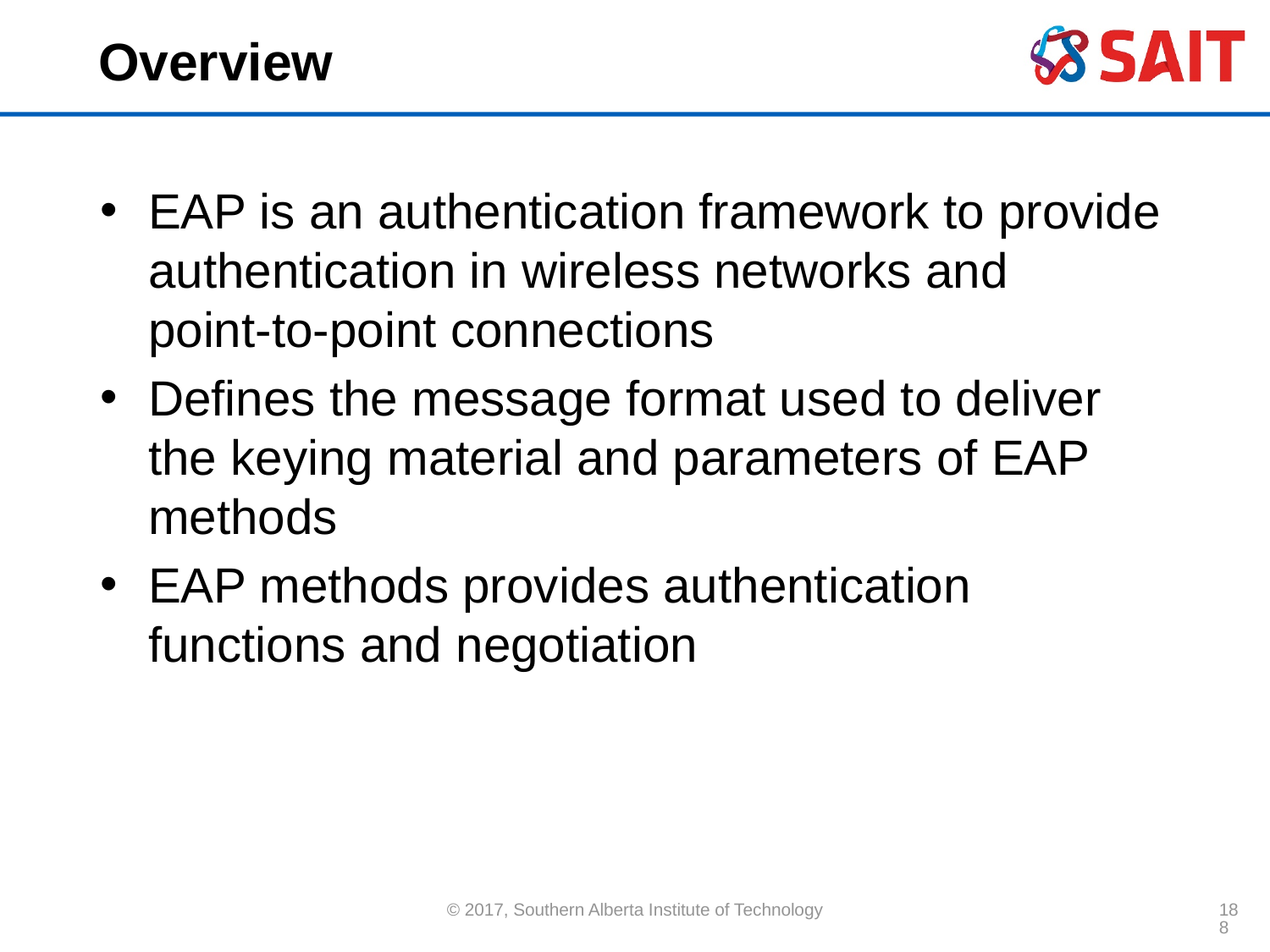

# Overview
EAP is an authentication framework to provide authentication in wireless networks and
point-to-point connections
Defines the message format used to deliver the keying material and parameters of EAP methods
EAP methods provides authentication functions and negotiation